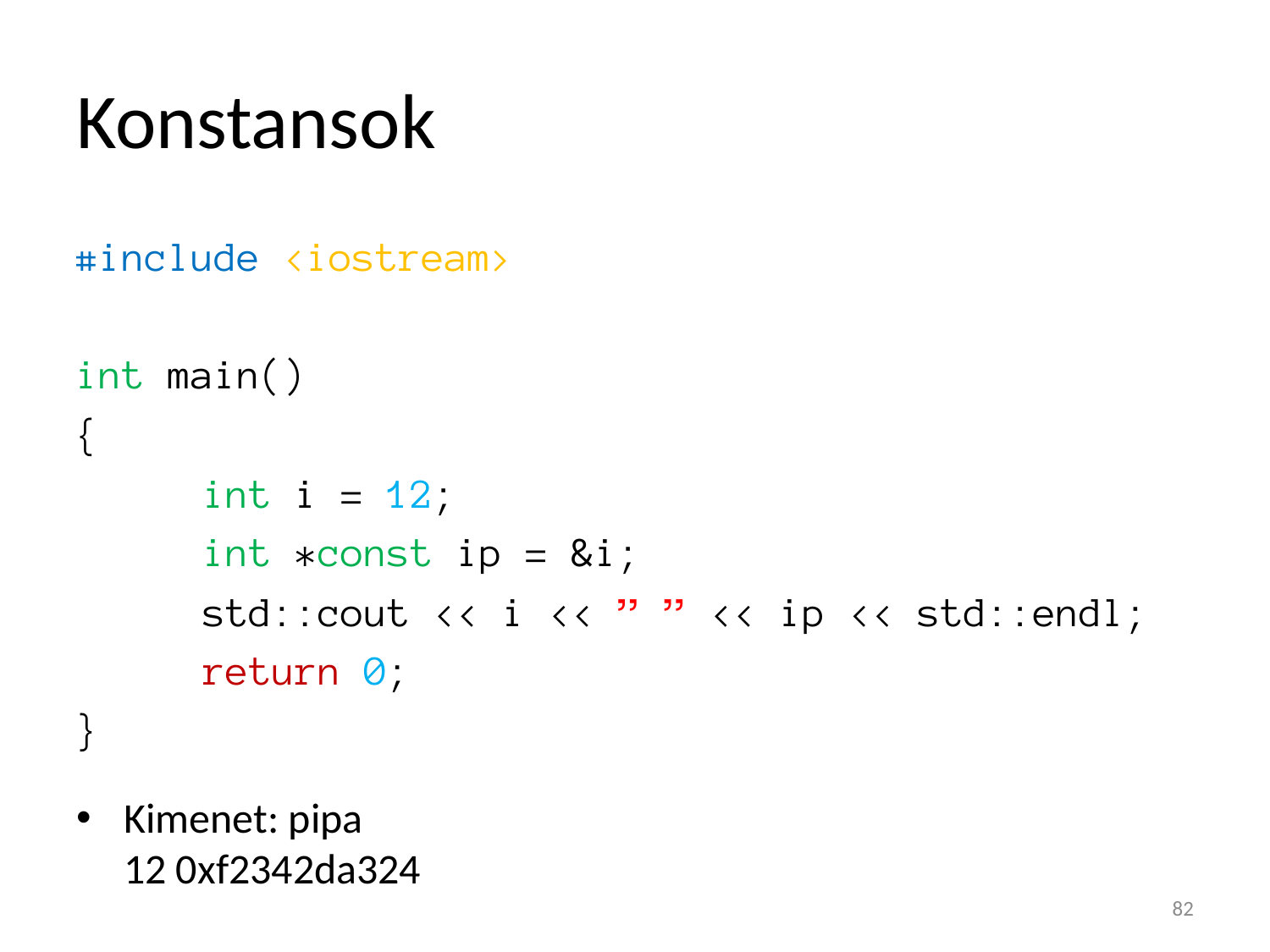

# Konstansok
#include <iostream>

int main()
{
	int i = 12;
	int *const ip = &i;
	std::cout << i << ” ” << ip << std::endl;
	return 0;
}

Kimenet: pipa
12 0xf2342da324
82